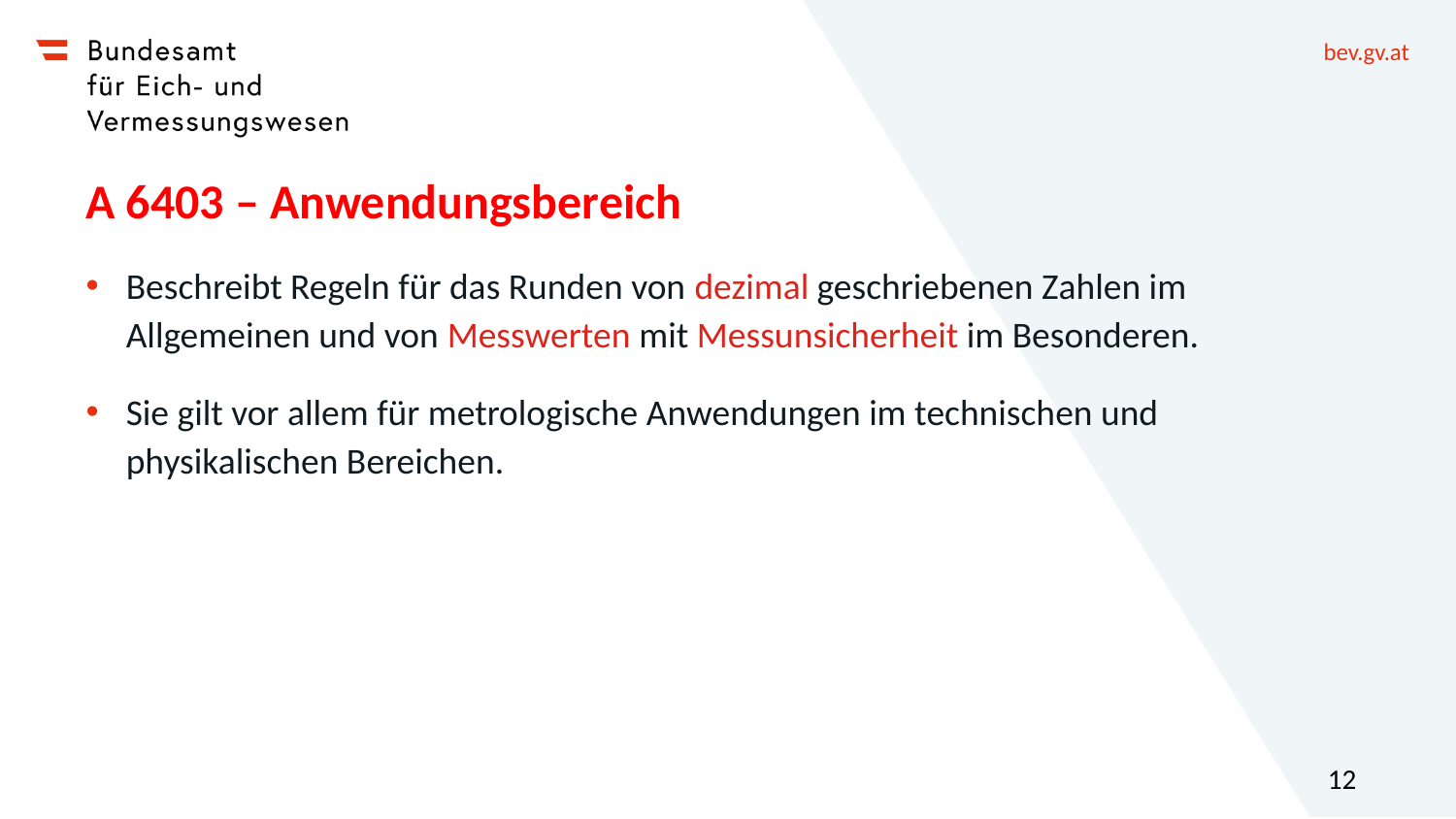

# A 6403 – Anwendungsbereich
Beschreibt Regeln für das Runden von dezimal geschriebenen Zahlen im Allgemeinen und von Messwerten mit Messunsicherheit im Besonderen.
Sie gilt vor allem für metrologische Anwendungen im technischen und physikalischen Bereichen.

12